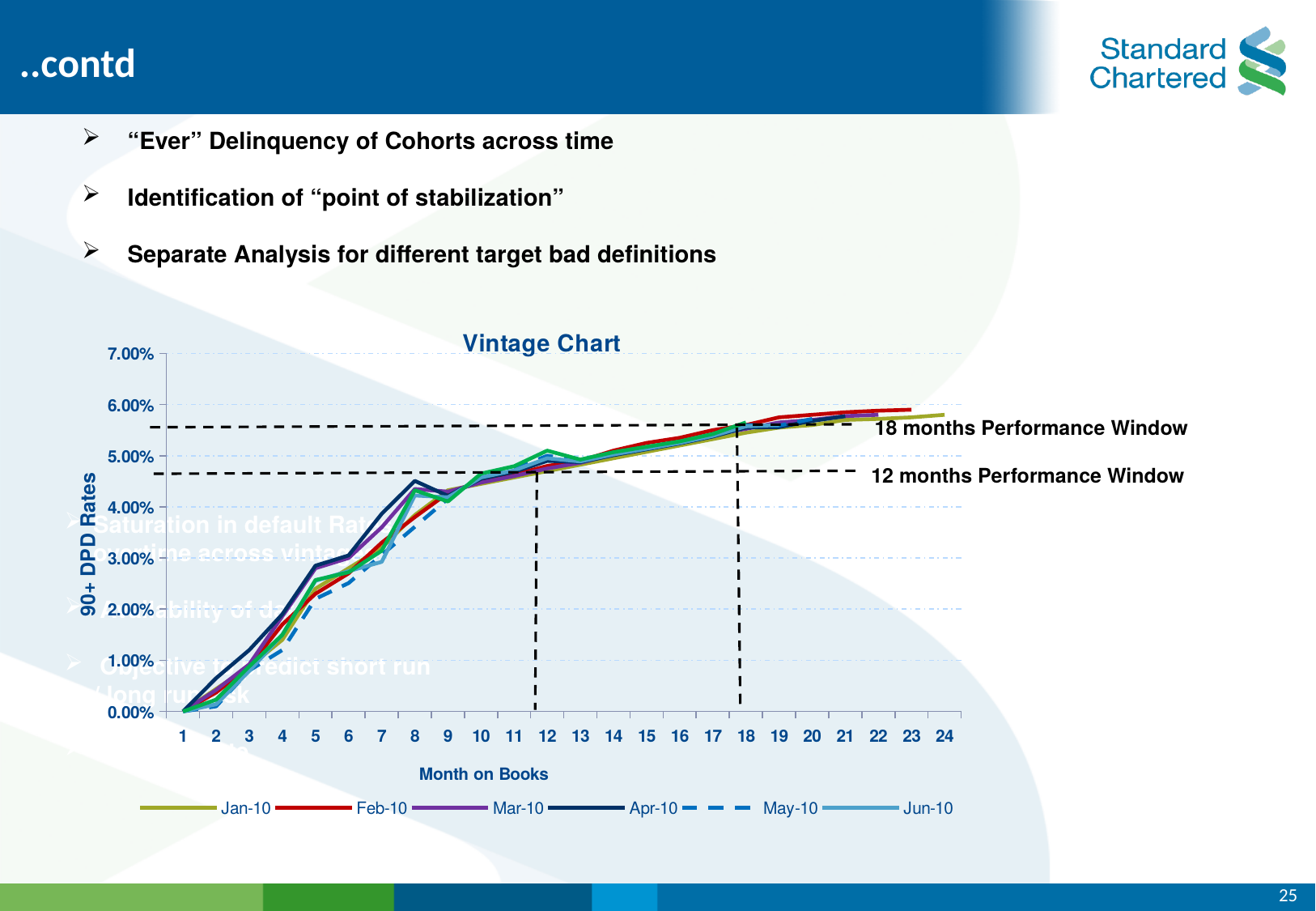

# ..contd
“Ever” Delinquency of Cohorts across time

Identification of “point of stabilization”

Separate Analysis for different target bad definitions

### Chart: Vintage Chart

| Category | Jan-10 | Feb-10 | Mar-10 | Apr-10 | May-10 | Jun-10 | Jul-10 |
|---|---|---|---|---|---|---|---|
18 months Performance Window
12 months Performance Window
Saturation in default Rates overtime across vintages

 Availability of data

 Objective to predict short run / long run risk

 Attrition Rate
25